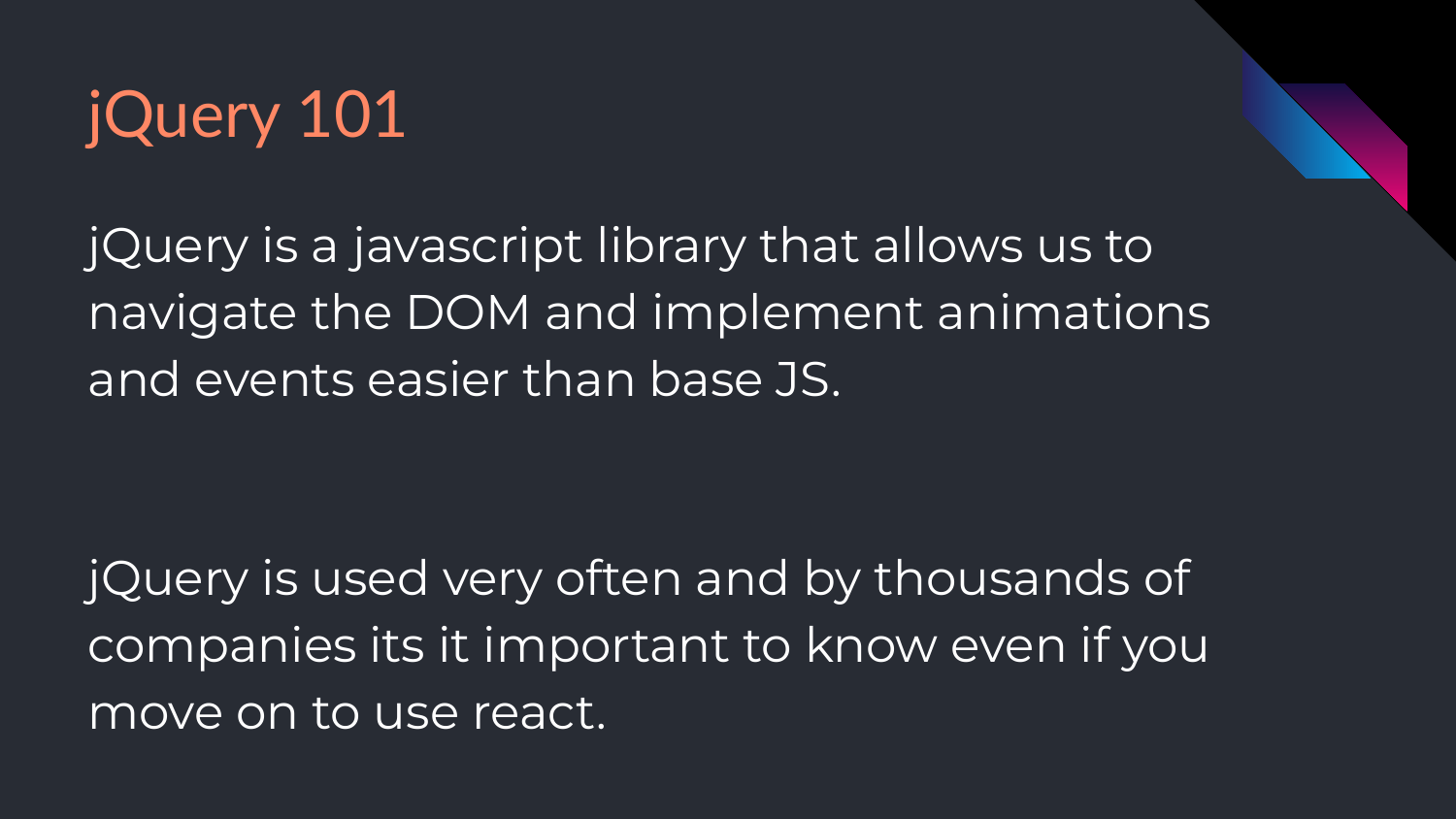

# jQuery 101
jQuery is a javascript library that allows us to navigate the DOM and implement animations and events easier than base JS.

jQuery is used very often and by thousands of companies its it important to know even if you move on to use react.